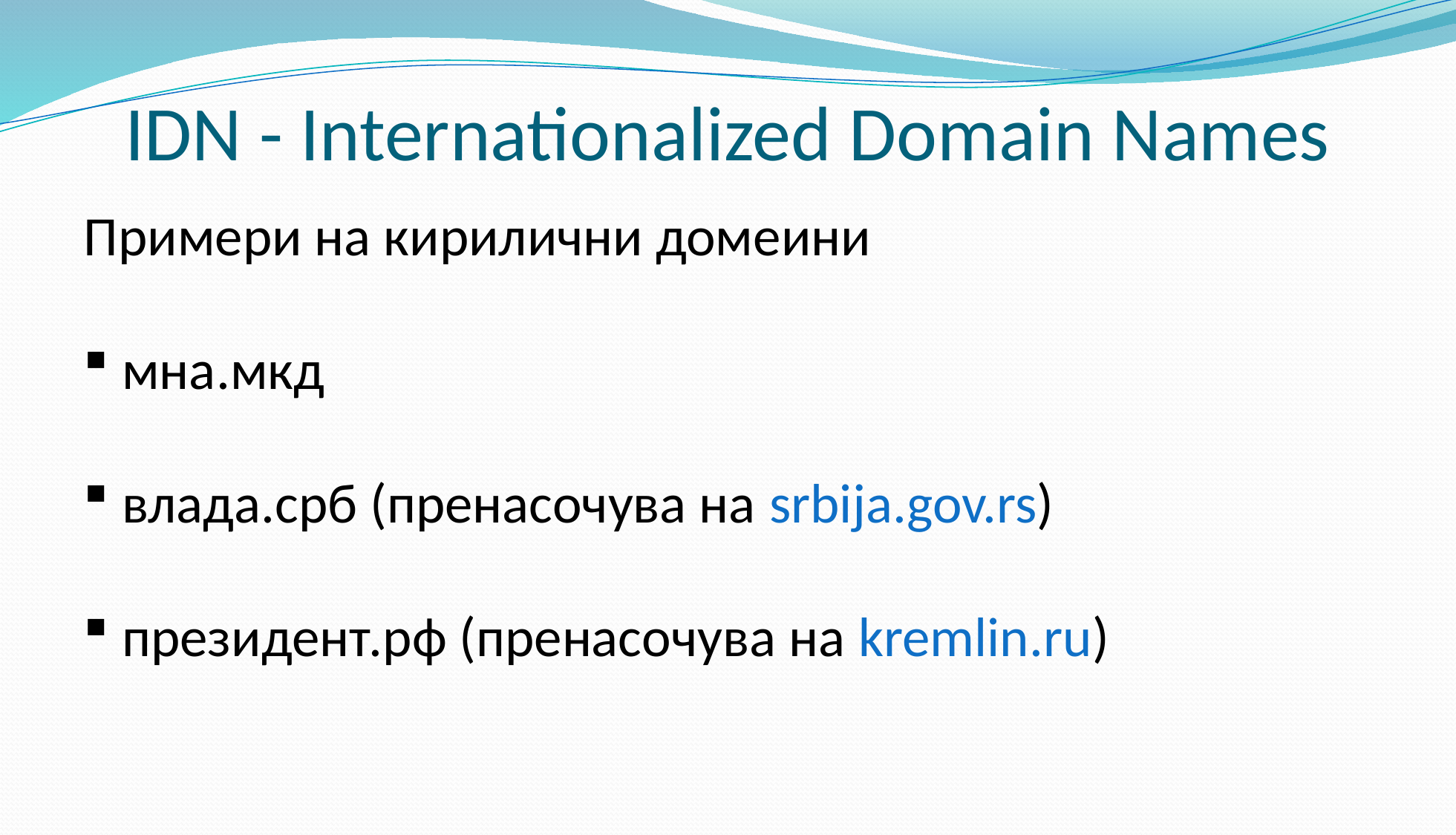

# IDN - Internationalized Domain Names
Примери на кирилични домеини

 мна.мкд

 влада.срб (пренасочува на srbija.gov.rs)

 президент.рф (пренасочува на kremlin.ru)